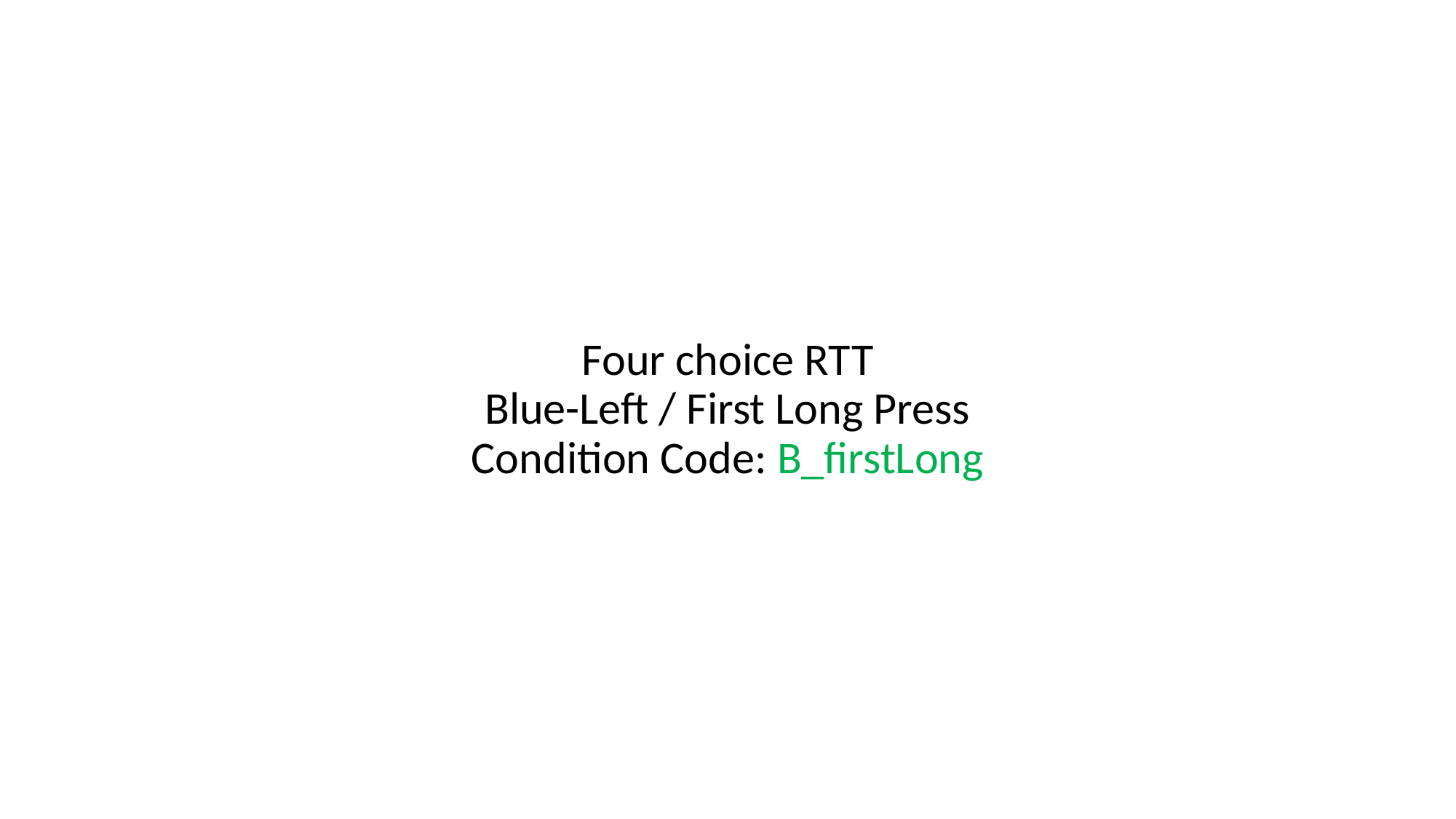

# Four choice RTT Blue-Left / First Long Press Condition Code: B_firstLong